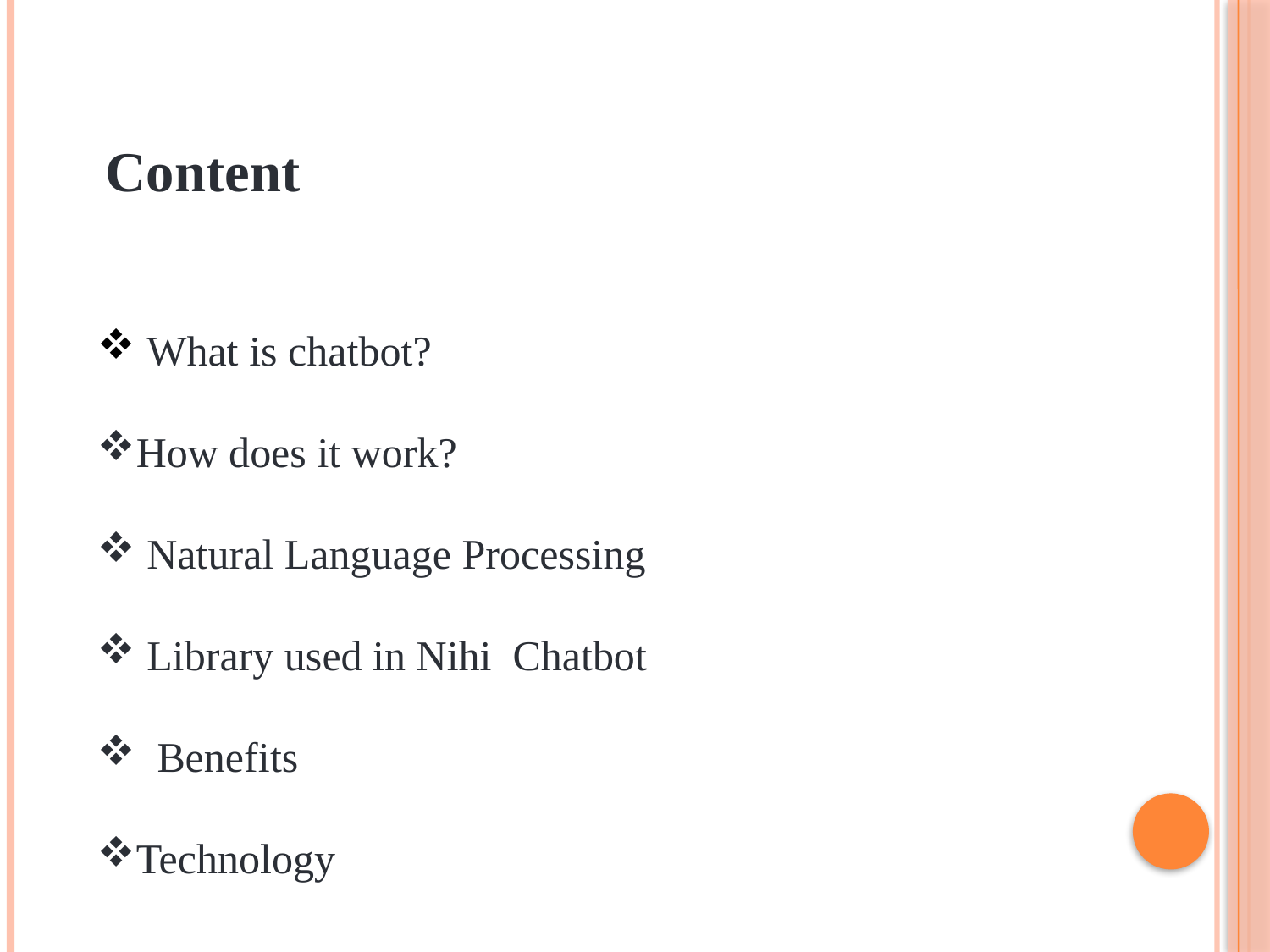

Content
 What is chatbot?

How does it work?

 Natural Language Processing

 Library used in Nihi  Chatbot

  Benefits

Technology